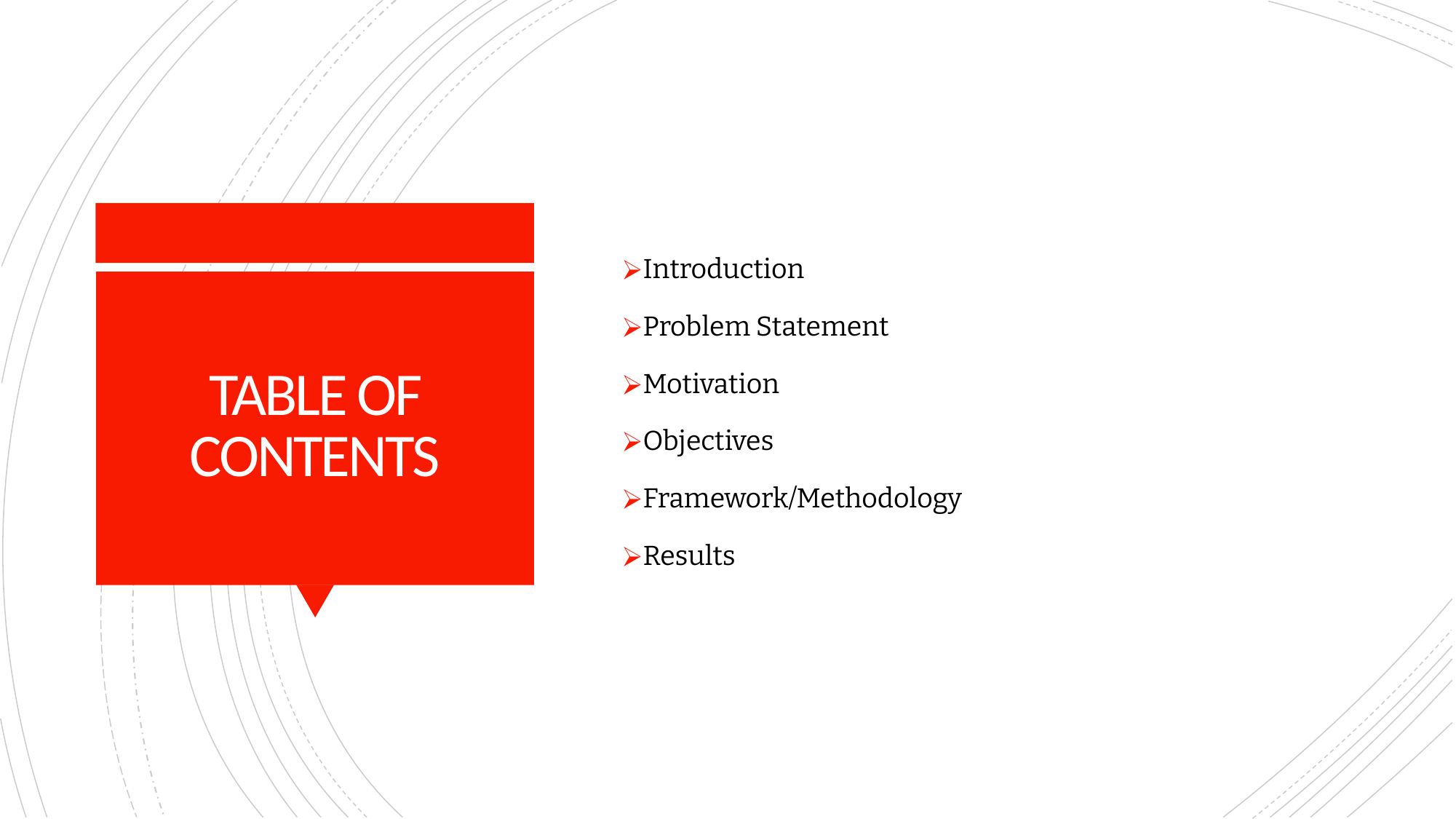

Introduction
Problem Statement
Motivation
Objectives
Framework/Methodology
Results
# TABLE OF CONTENTS